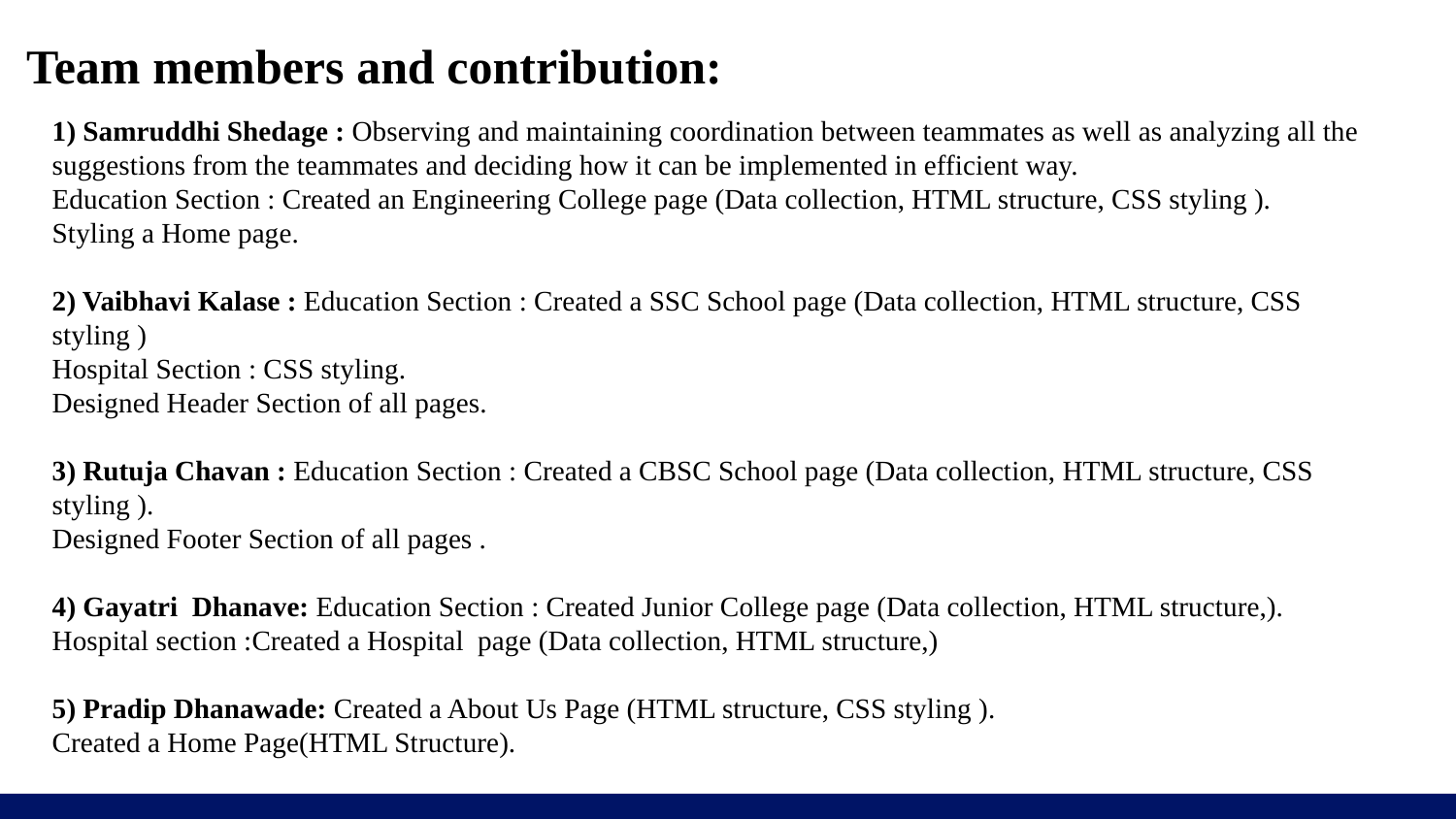

# Team members and contribution:
1) Samruddhi Shedage : Observing and maintaining coordination between teammates as well as analyzing all the suggestions from the teammates and deciding how it can be implemented in efficient way.
Education Section : Created an Engineering College page (Data collection, HTML structure, CSS styling ).
Styling a Home page.

2) Vaibhavi Kalase : Education Section : Created a SSC School page (Data collection, HTML structure, CSS styling )
Hospital Section : CSS styling.
Designed Header Section of all pages.

3) Rutuja Chavan : Education Section : Created a CBSC School page (Data collection, HTML structure, CSS styling ).
Designed Footer Section of all pages .

4) Gayatri  Dhanave: Education Section : Created Junior College page (Data collection, HTML structure,).
Hospital section :Created a Hospital  page (Data collection, HTML structure,)

5) Pradip Dhanawade: Created a About Us Page (HTML structure, CSS styling ).
Created a Home Page(HTML Structure).